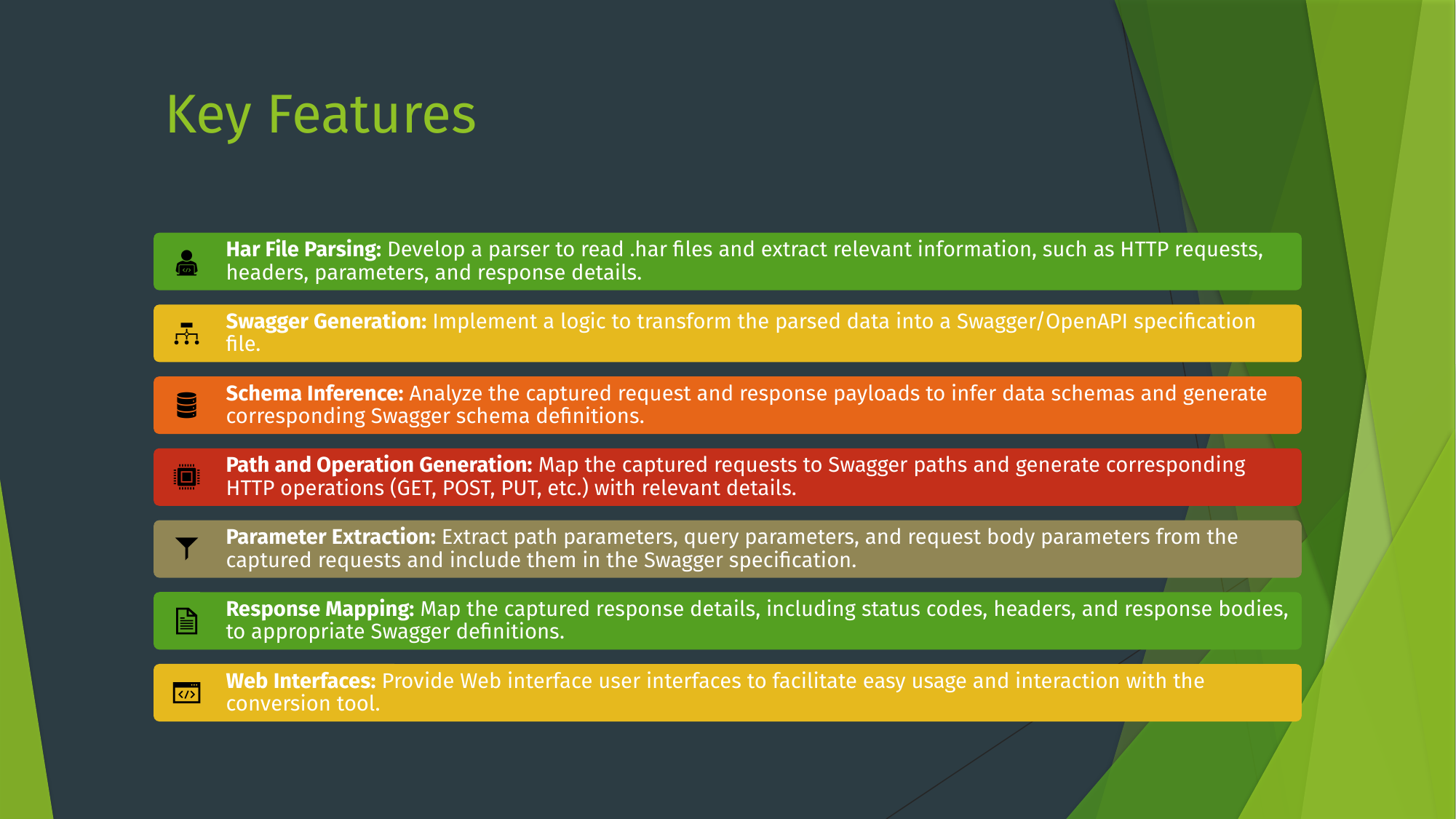

# Key Features
Har File Parsing: Develop a parser to read .har files and extract relevant information, such as HTTP requests, headers, parameters, and response details.
Swagger Generation: Implement a logic to transform the parsed data into a Swagger/OpenAPI specification file.
Schema Inference: Analyze the captured request and response payloads to infer data schemas and generate corresponding Swagger schema definitions.
Path and Operation Generation: Map the captured requests to Swagger paths and generate corresponding HTTP operations (GET, POST, PUT, etc.) with relevant details.
Parameter Extraction: Extract path parameters, query parameters, and request body parameters from the captured requests and include them in the Swagger specification.
Response Mapping: Map the captured response details, including status codes, headers, and response bodies, to appropriate Swagger definitions.
Web Interfaces: Provide Web interface user interfaces to facilitate easy usage and interaction with the conversion tool.